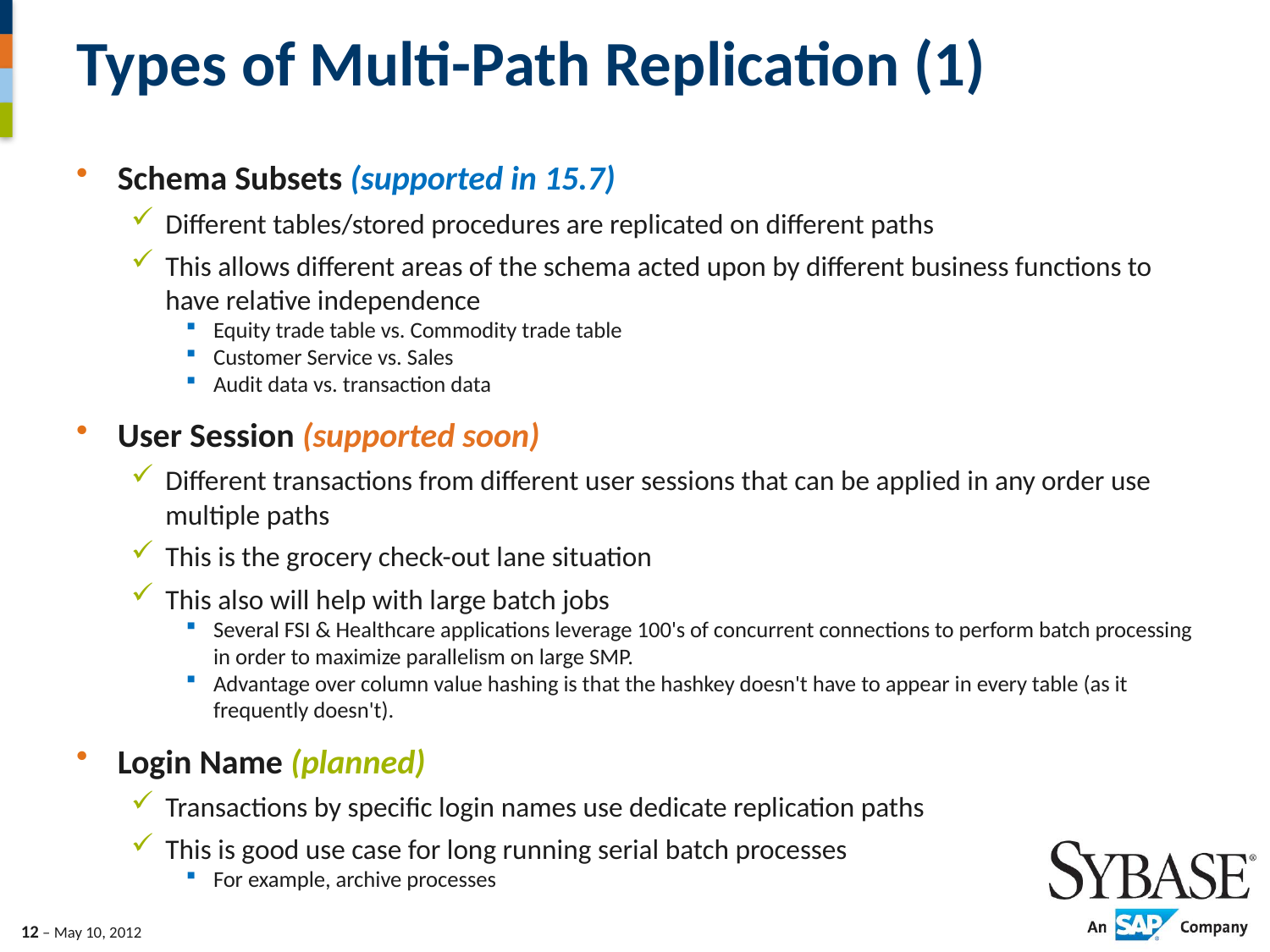

# Types of Multi-Path Replication (1)
Schema Subsets (supported in 15.7)
Different tables/stored procedures are replicated on different paths
This allows different areas of the schema acted upon by different business functions to have relative independence
Equity trade table vs. Commodity trade table
Customer Service vs. Sales
Audit data vs. transaction data
User Session (supported soon)
Different transactions from different user sessions that can be applied in any order use multiple paths
This is the grocery check-out lane situation
This also will help with large batch jobs
Several FSI & Healthcare applications leverage 100's of concurrent connections to perform batch processing in order to maximize parallelism on large SMP.
Advantage over column value hashing is that the hashkey doesn't have to appear in every table (as it frequently doesn't).
Login Name (planned)
Transactions by specific login names use dedicate replication paths
This is good use case for long running serial batch processes
For example, archive processes